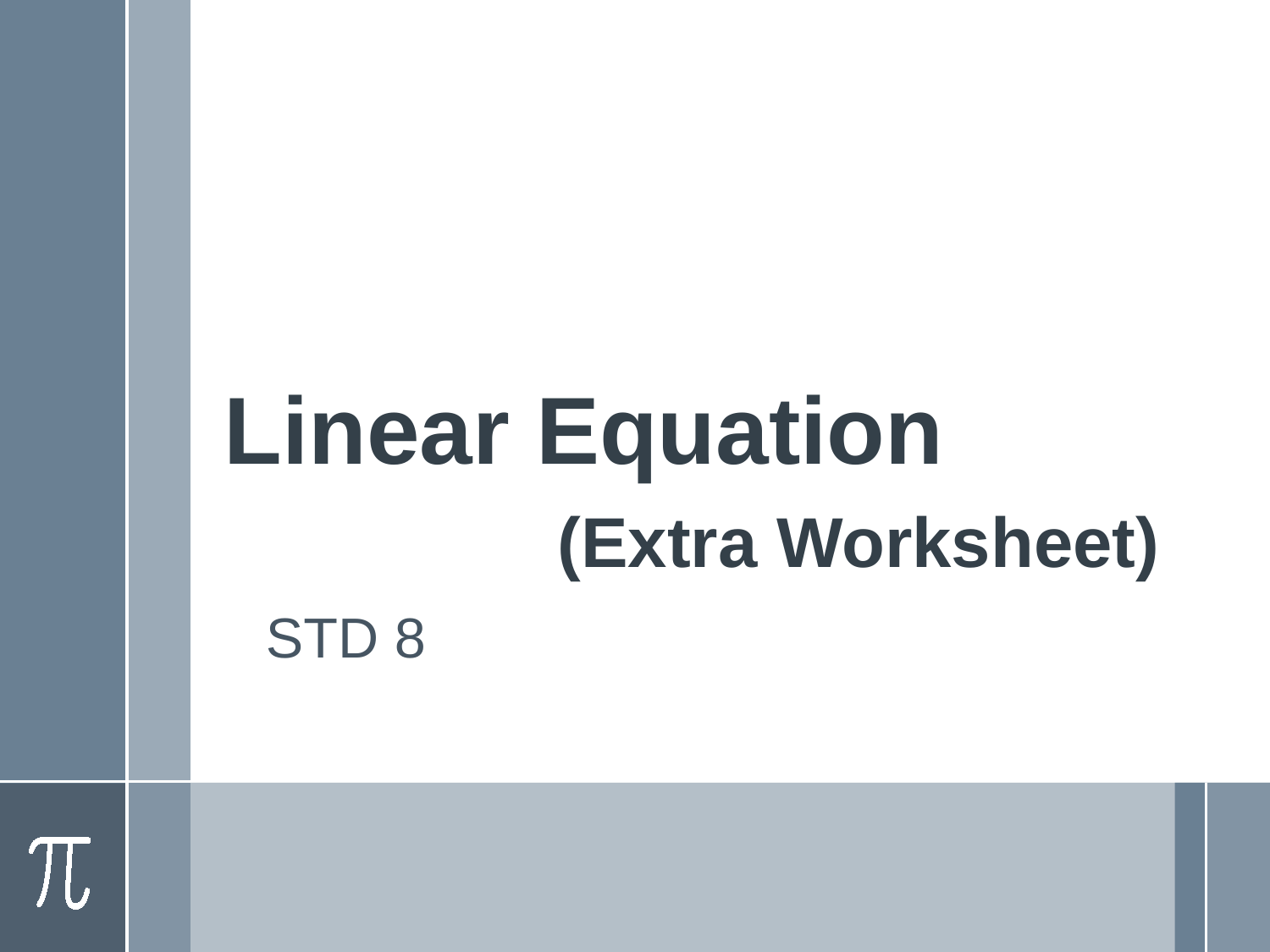

# Linear Equation 				   (Extra Worksheet)
STD 8